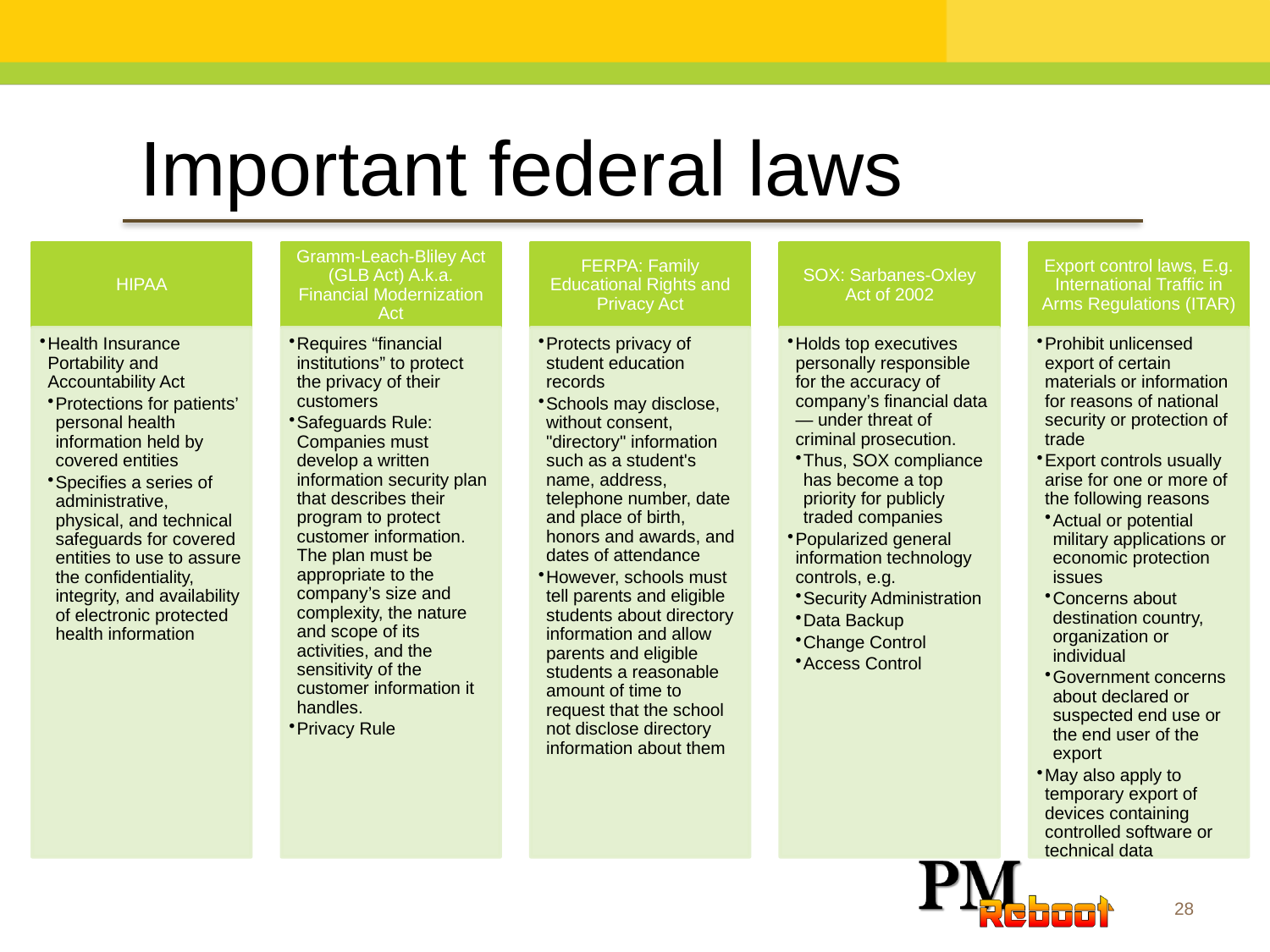

Important federal laws
HIPAA
Health Insurance Portability and Accountability Act
Protections for patients’ personal health information held by covered entities
Specifies a series of administrative, physical, and technical safeguards for covered entities to use to assure the confidentiality, integrity, and availability of electronic protected health information
Gramm-Leach-Bliley Act (GLB Act) A.k.a. Financial Modernization Act
Requires “financial institutions” to protect the privacy of their customers
Safeguards Rule: Companies must develop a written information security plan that describes their program to protect customer information. The plan must be appropriate to the company’s size and complexity, the nature and scope of its activities, and the sensitivity of the customer information it handles.
Privacy Rule
FERPA: Family Educational Rights and Privacy Act
Protects privacy of student education records
Schools may disclose, without consent, "directory" information such as a student's name, address, telephone number, date and place of birth, honors and awards, and dates of attendance
However, schools must tell parents and eligible students about directory information and allow parents and eligible students a reasonable amount of time to request that the school not disclose directory information about them
SOX: Sarbanes-Oxley Act of 2002
Holds top executives personally responsible for the accuracy of company’s financial data — under threat of criminal prosecution.
Thus, SOX compliance has become a top priority for publicly traded companies
Popularized general information technology controls, e.g.
Security Administration
Data Backup
Change Control
Access Control
Export control laws, E.g. International Traffic in Arms Regulations (ITAR)
Prohibit unlicensed export of certain materials or information for reasons of national security or protection of trade
Export controls usually arise for one or more of the following reasons
Actual or potential military applications or economic protection issues
Concerns about destination country, organization or individual
Government concerns about declared or suspected end use or the end user of the export
May also apply to temporary export of devices containing controlled software or technical data
28